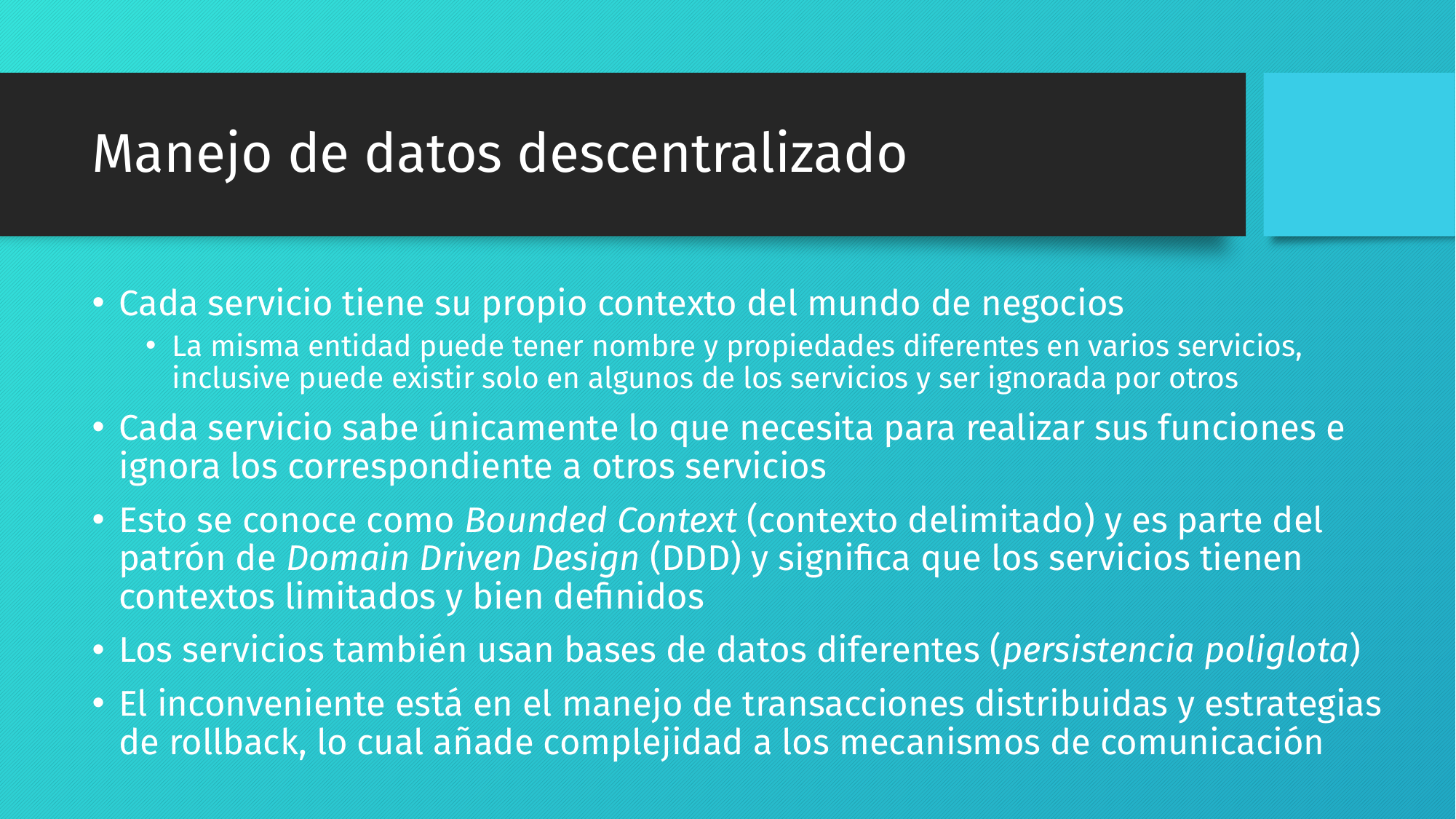

# Manejo de datos descentralizado
Cada servicio tiene su propio contexto del mundo de negocios
La misma entidad puede tener nombre y propiedades diferentes en varios servicios, inclusive puede existir solo en algunos de los servicios y ser ignorada por otros
Cada servicio sabe únicamente lo que necesita para realizar sus funciones e ignora los correspondiente a otros servicios
Esto se conoce como Bounded Context (contexto delimitado) y es parte del patrón de Domain Driven Design (DDD) y significa que los servicios tienen contextos limitados y bien definidos
Los servicios también usan bases de datos diferentes (persistencia poliglota)
El inconveniente está en el manejo de transacciones distribuidas y estrategias de rollback, lo cual añade complejidad a los mecanismos de comunicación